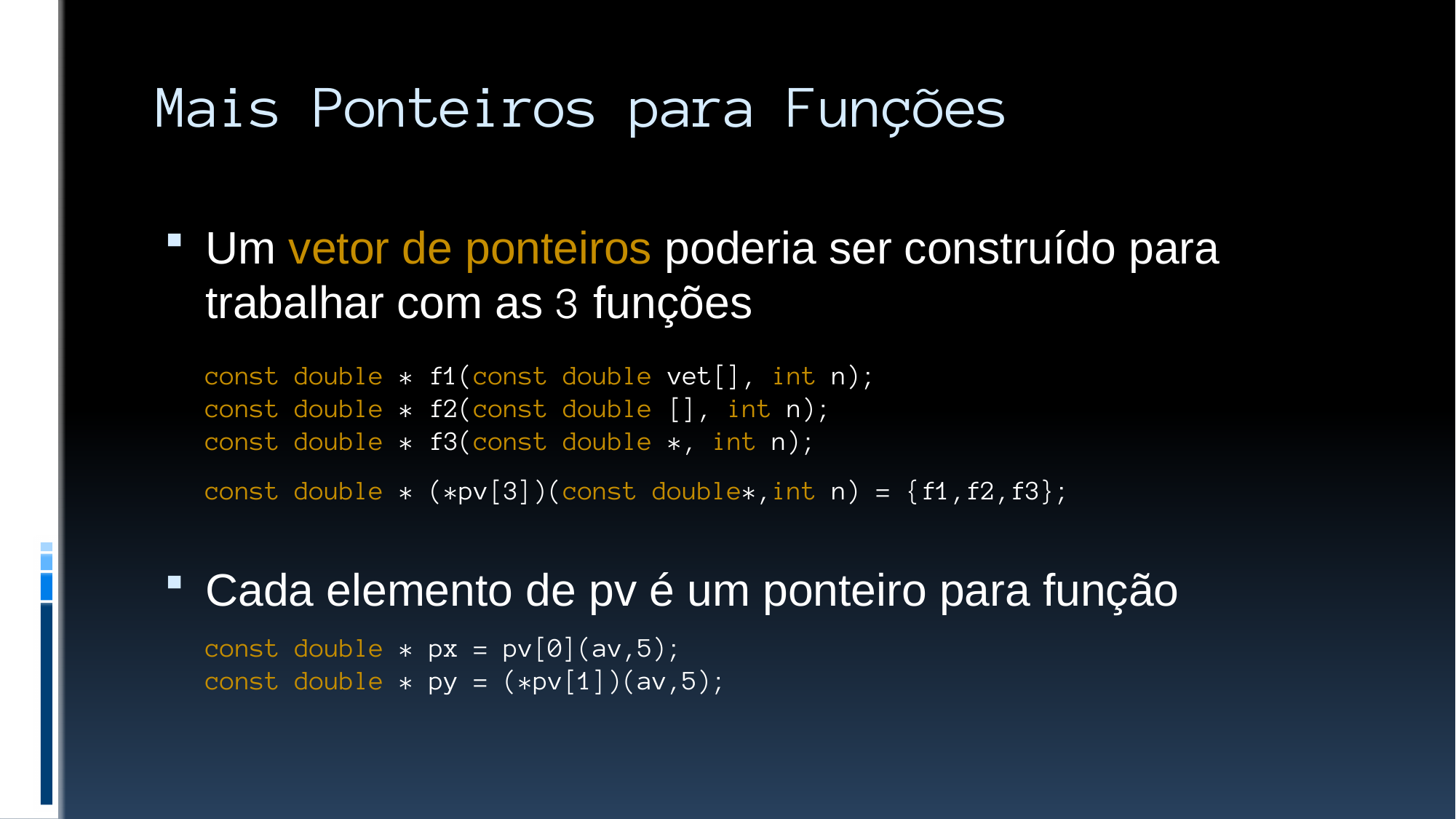

# Mais Ponteiros para Funções
Um vetor de ponteiros poderia ser construído para
trabalhar com as 3 funções

Cada elemento de pv é um ponteiro para função

const double * f1(const double vet[], int n);
const double * f2(const double [], int n);
const double * f3(const double *, int n);
const double * (*pv[3])(const double*,int n) = {f1,f2,f3};
const double * px = pv[0](av,5);
const double * py = (*pv[1])(av,5);